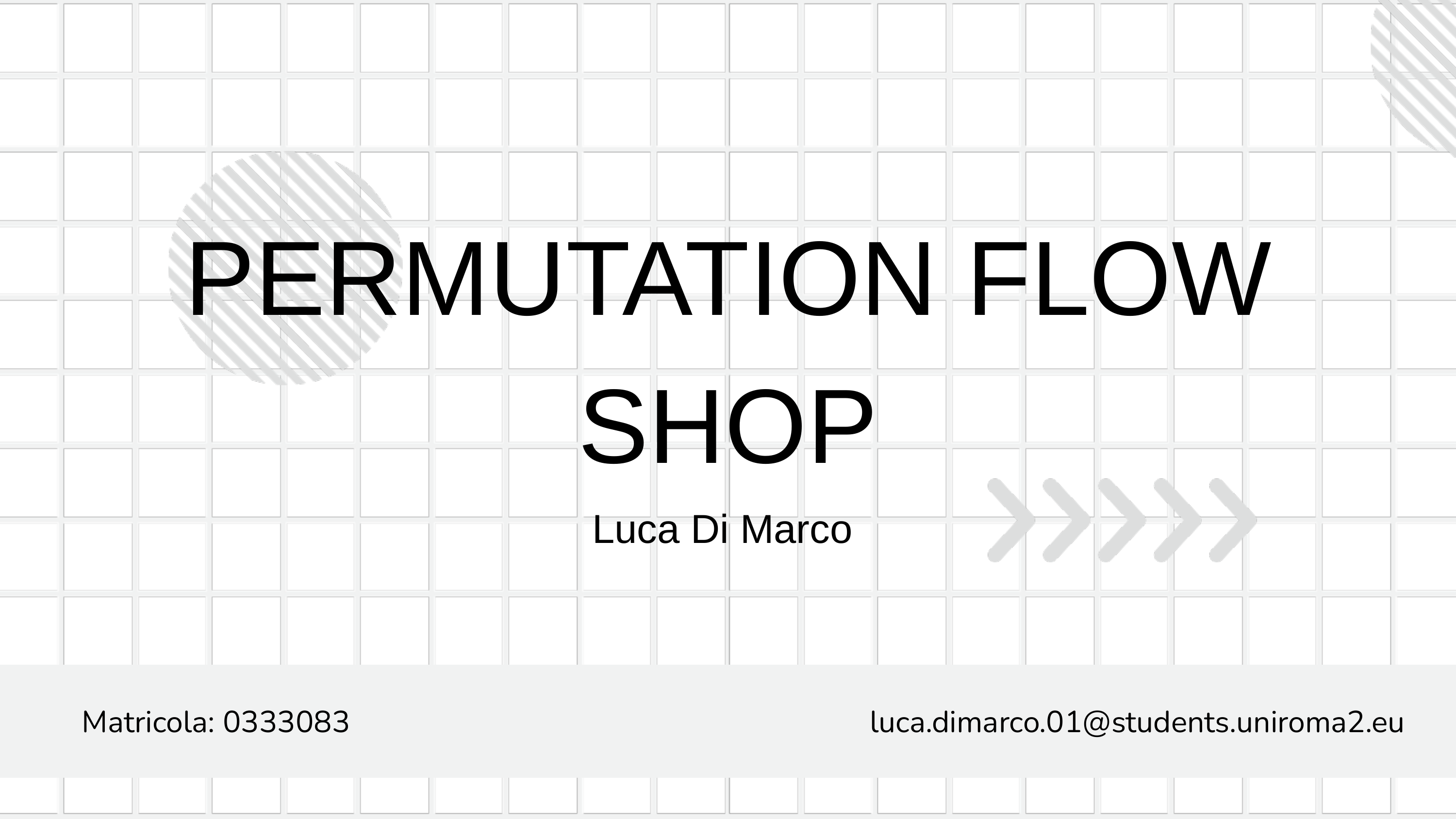

PERMUTATION FLOW SHOP

Luca Di Marco

Matricola: 0333083
luca.dimarco.01@students.uniroma2.eu